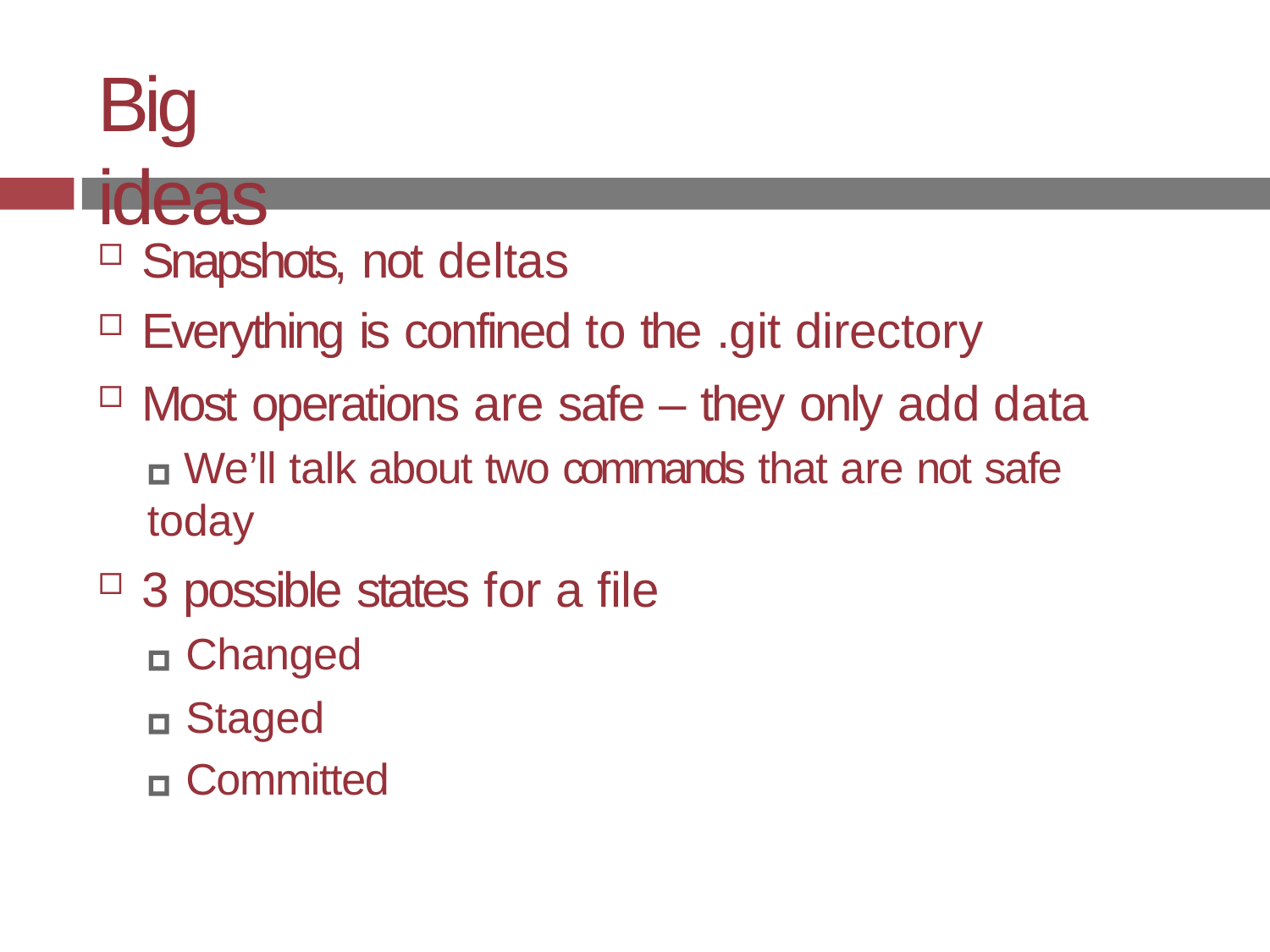

# Big ideas
Snapshots, not deltas
Everything is confined to the .git directory
Most operations are safe – they only add data
🞑 We’ll talk about two commands that are not safe today
3 possible states for a file
🞑 Changed
🞑 Staged
🞑 Committed